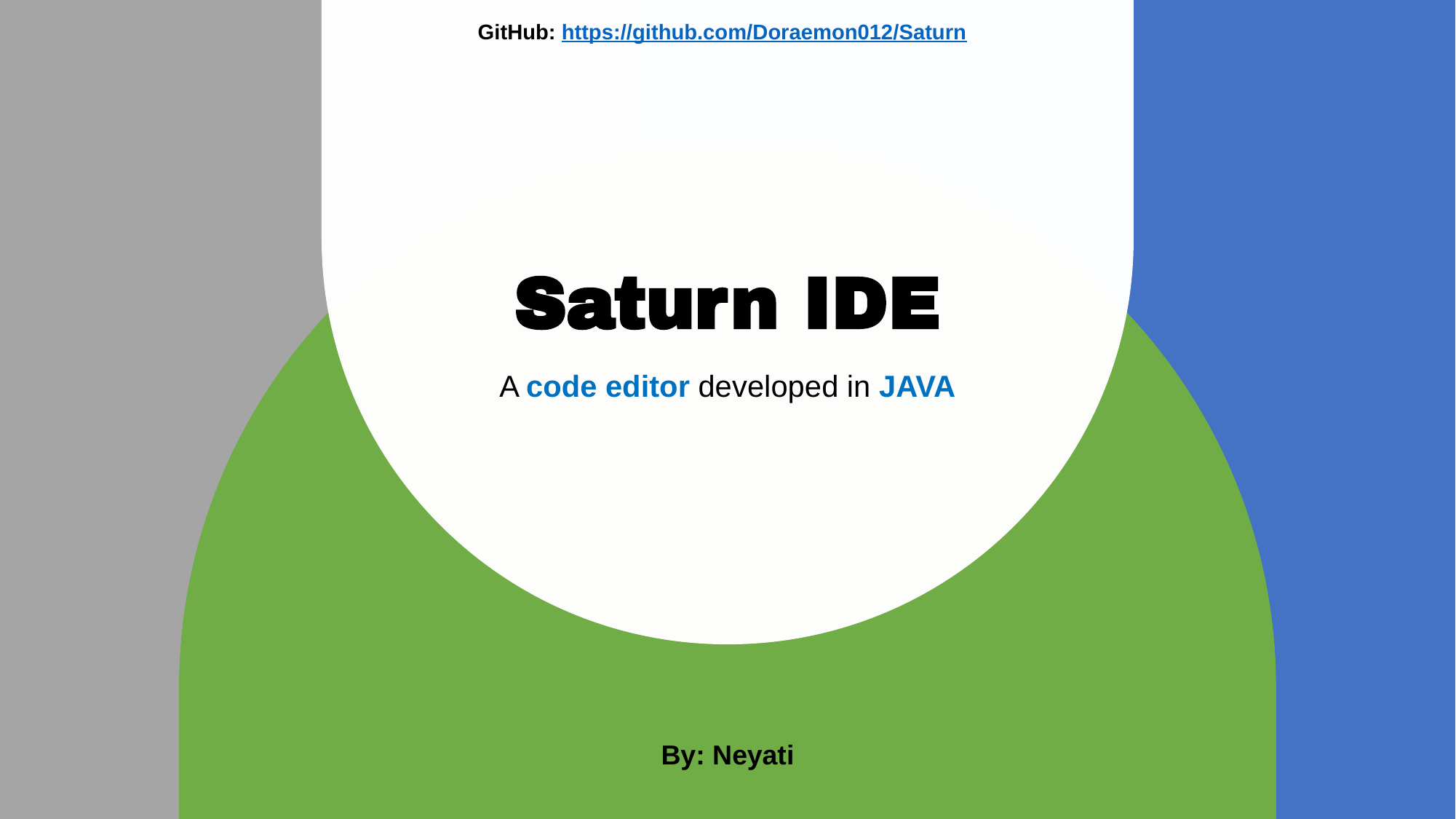

GitHub: https://github.com/Doraemon012/Saturn
# Saturn IDE
A code editor developed in JAVA
By: Neyati